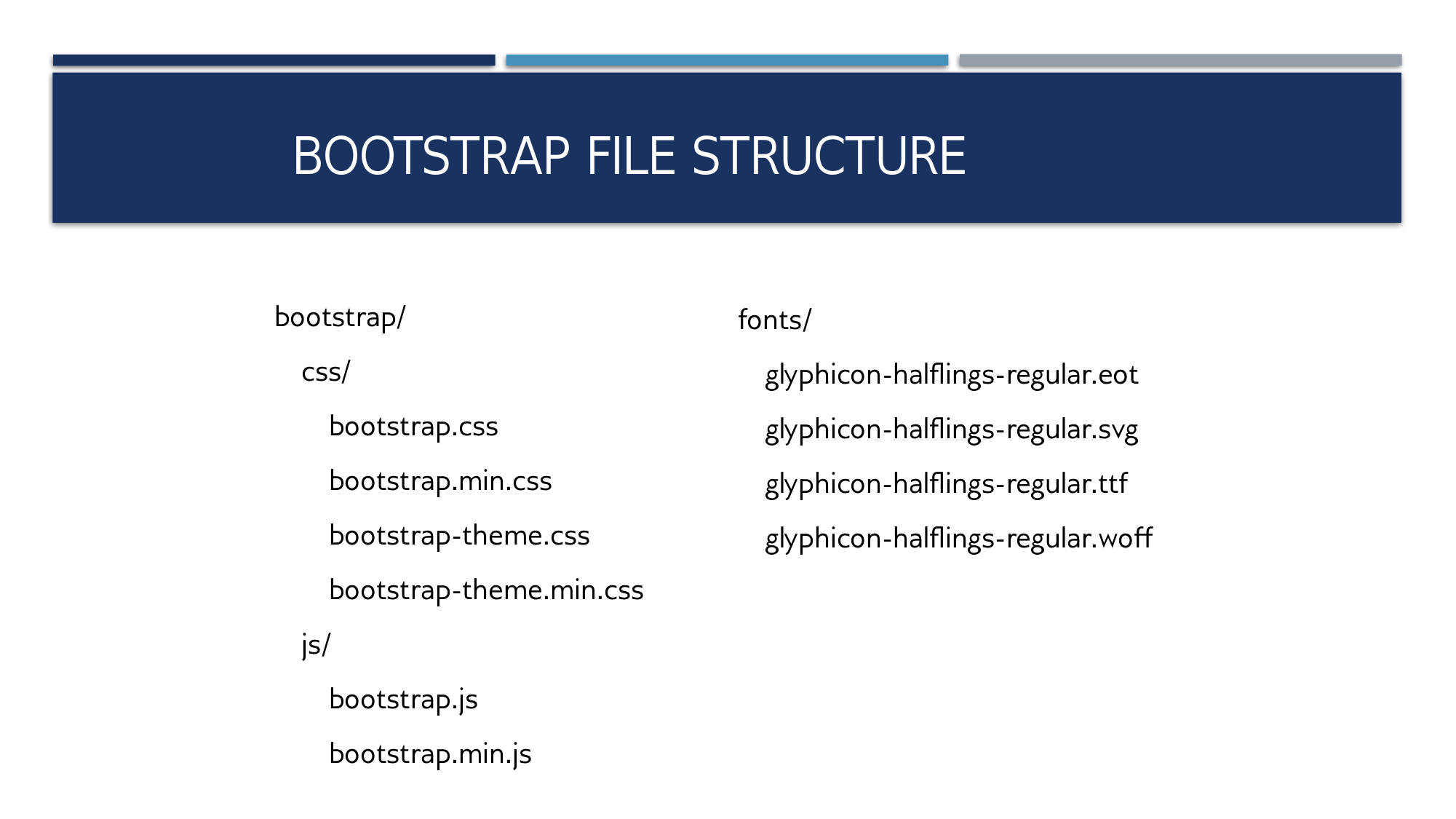

# Bootstrap File Structure
bootstrap/
   css/
      bootstrap.css
      bootstrap.min.css
      bootstrap-theme.css
      bootstrap-theme.min.css
   js/
      bootstrap.js
      bootstrap.min.js

fonts/
   glyphicon-halflings-regular.eot
   glyphicon-halflings-regular.svg
   glyphicon-halflings-regular.ttf
   glyphicon-halflings-regular.woff